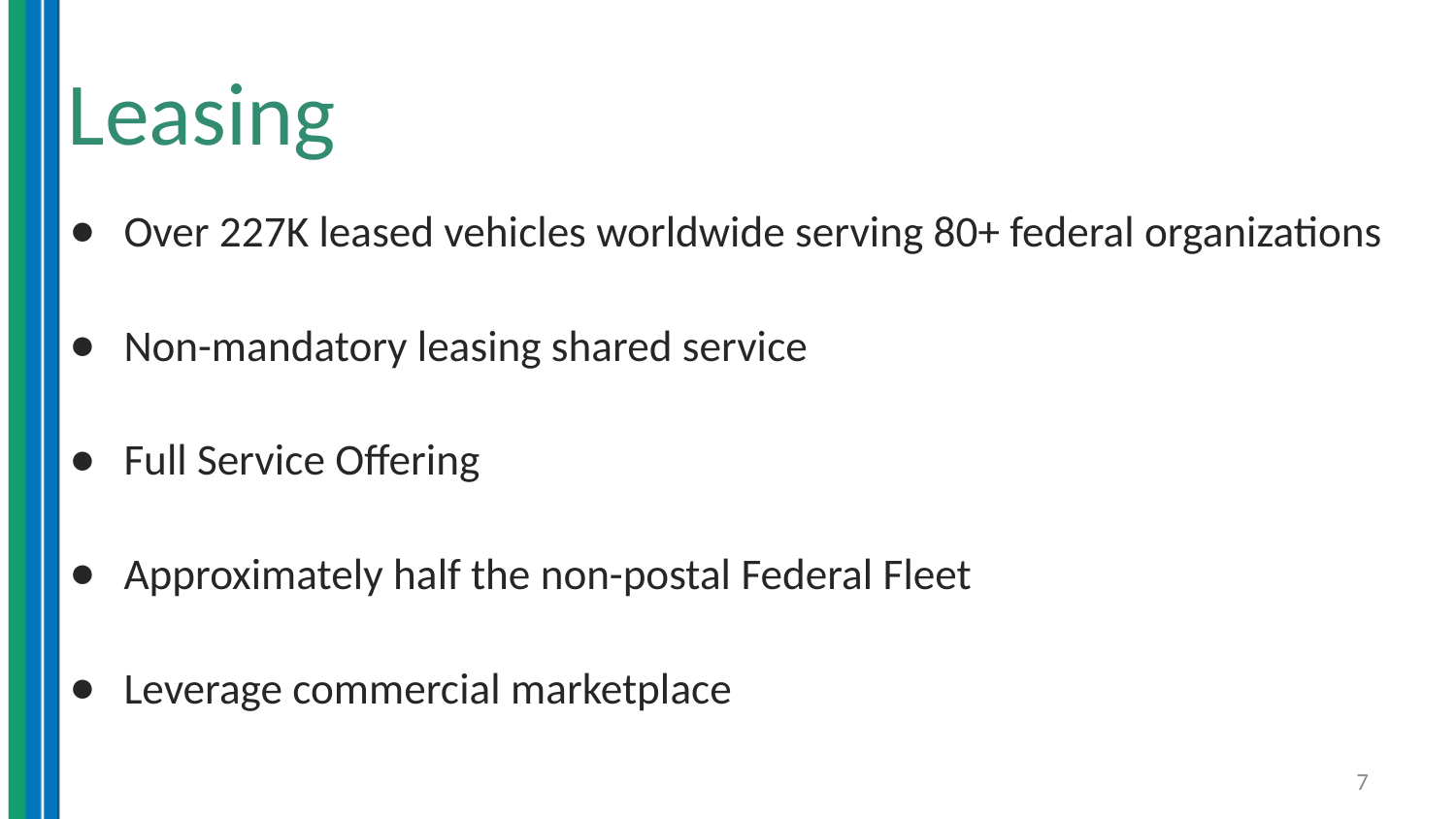

# Leasing
Over 227K leased vehicles worldwide serving 80+ federal organizations

Non-mandatory leasing shared service

Full Service Offering

Approximately half the non-postal Federal Fleet

Leverage commercial marketplace

7